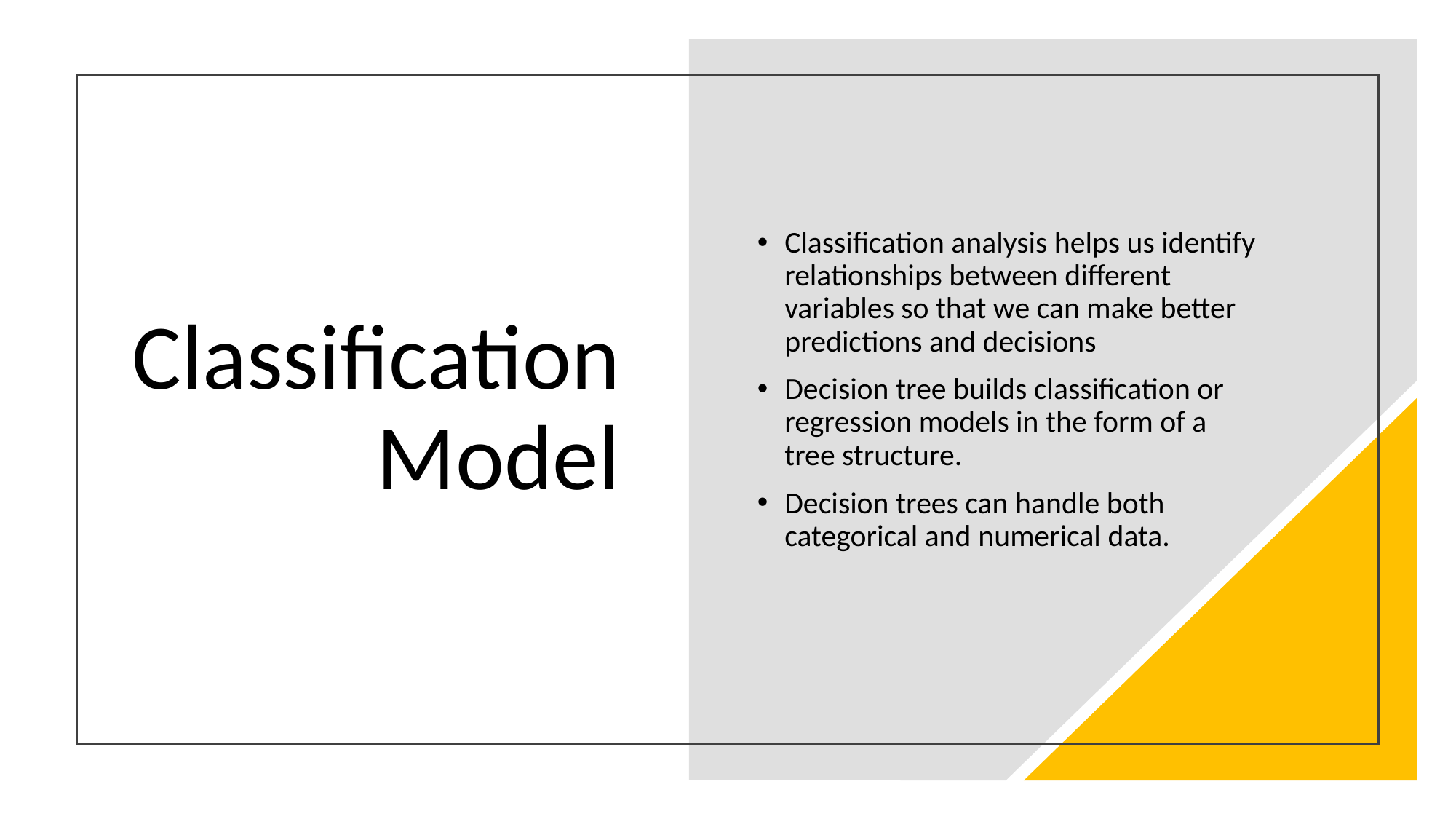

# Classification Model
Classification analysis helps us identify relationships between different variables so that we can make better predictions and decisions
Decision tree builds classification or regression models in the form of a tree structure.
Decision trees can handle both categorical and numerical data.